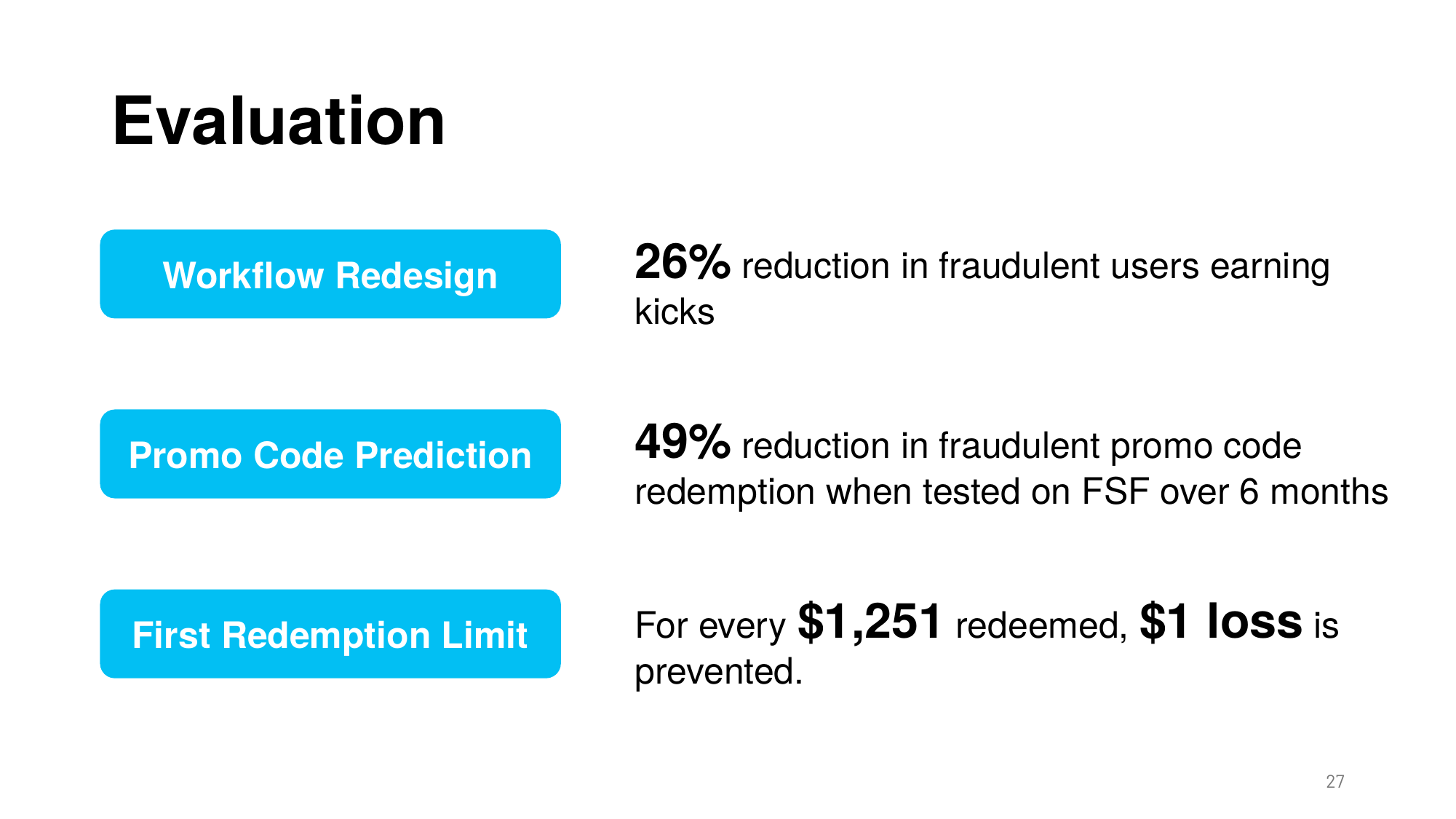

# Evaluation
26% reduction in fraudulent users earning kicks
Workflow Redesign
49% reduction in fraudulent promo code redemption when tested on FSF over 6 months
Promo Code Prediction
For every $1,251 redeemed, $1 loss is prevented.
First Redemption Limit
27